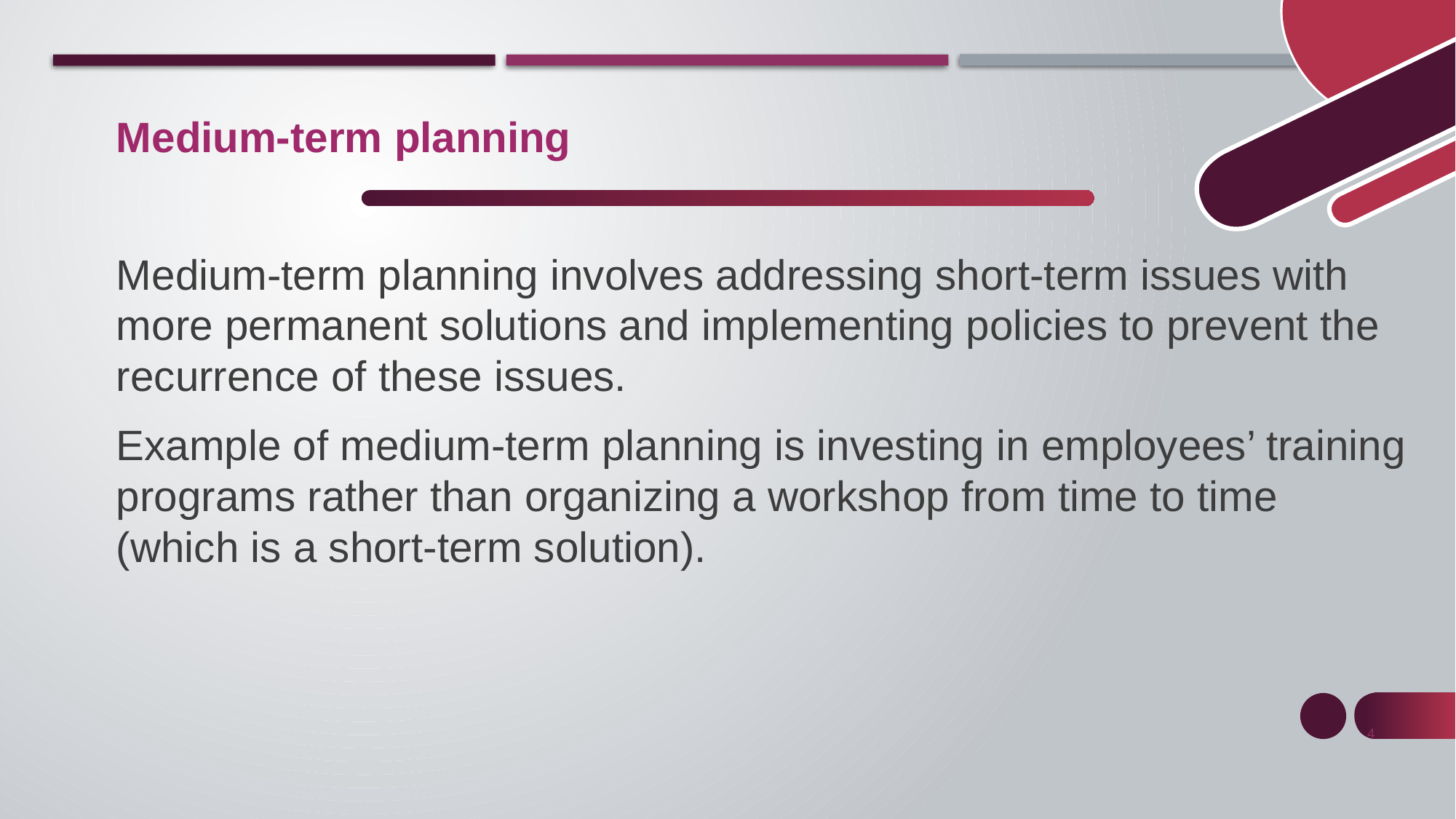

Medium-term planning

Medium-term planning involves addressing short-term issues with more permanent solutions and implementing policies to prevent the recurrence of these issues.
Example of medium-term planning is investing in employees’ training programs rather than organizing a workshop from time to time (which is a short-term solution).

4